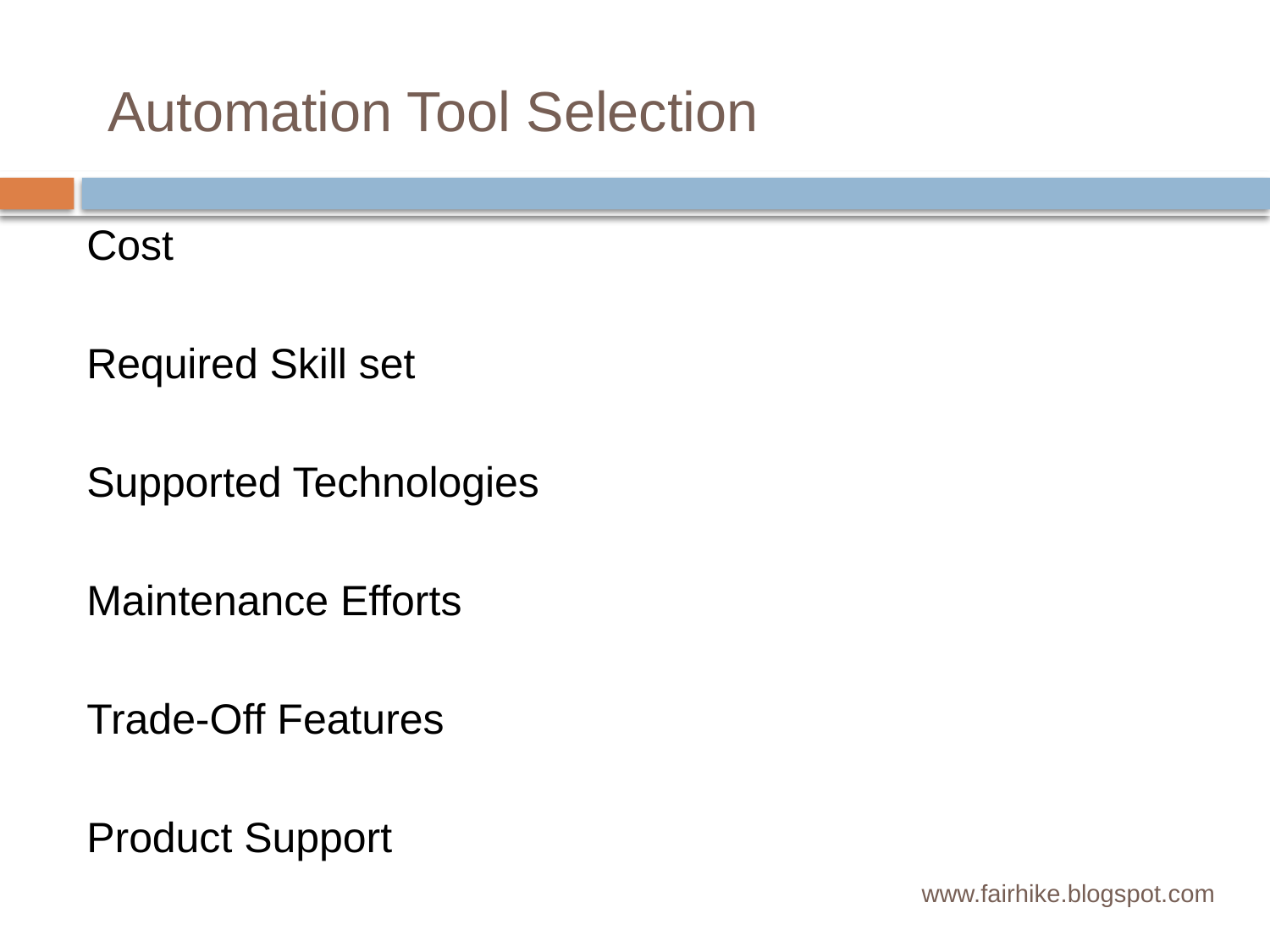

# Automation Tool Selection
Cost

Required Skill set

Supported Technologies

Maintenance Efforts

Trade-Off Features

Product Support

www.fairhike.blogspot.com